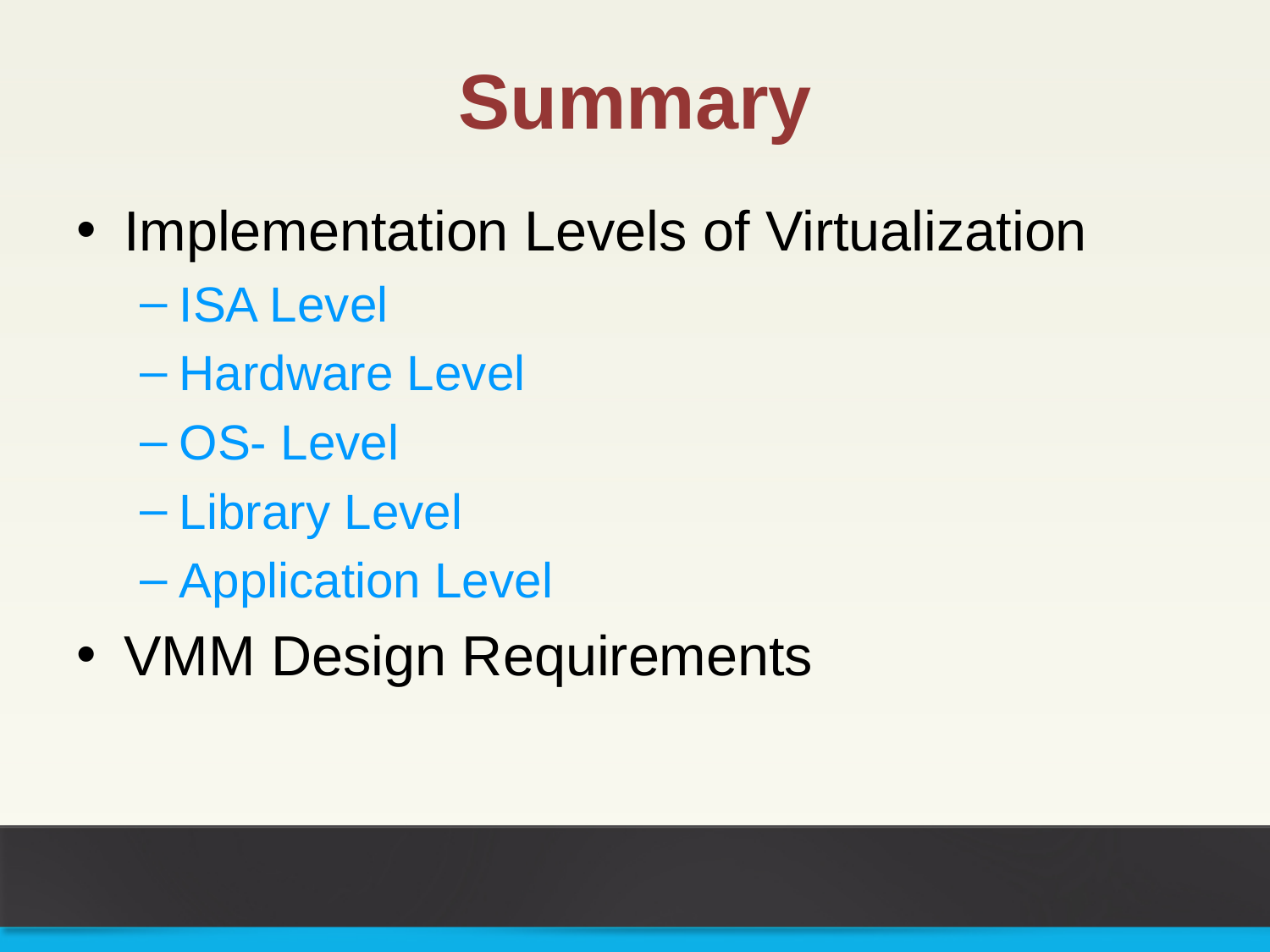

# Summary
Implementation Levels of Virtualization
ISA Level
Hardware Level
OS- Level
Library Level
Application Level
VMM Design Requirements